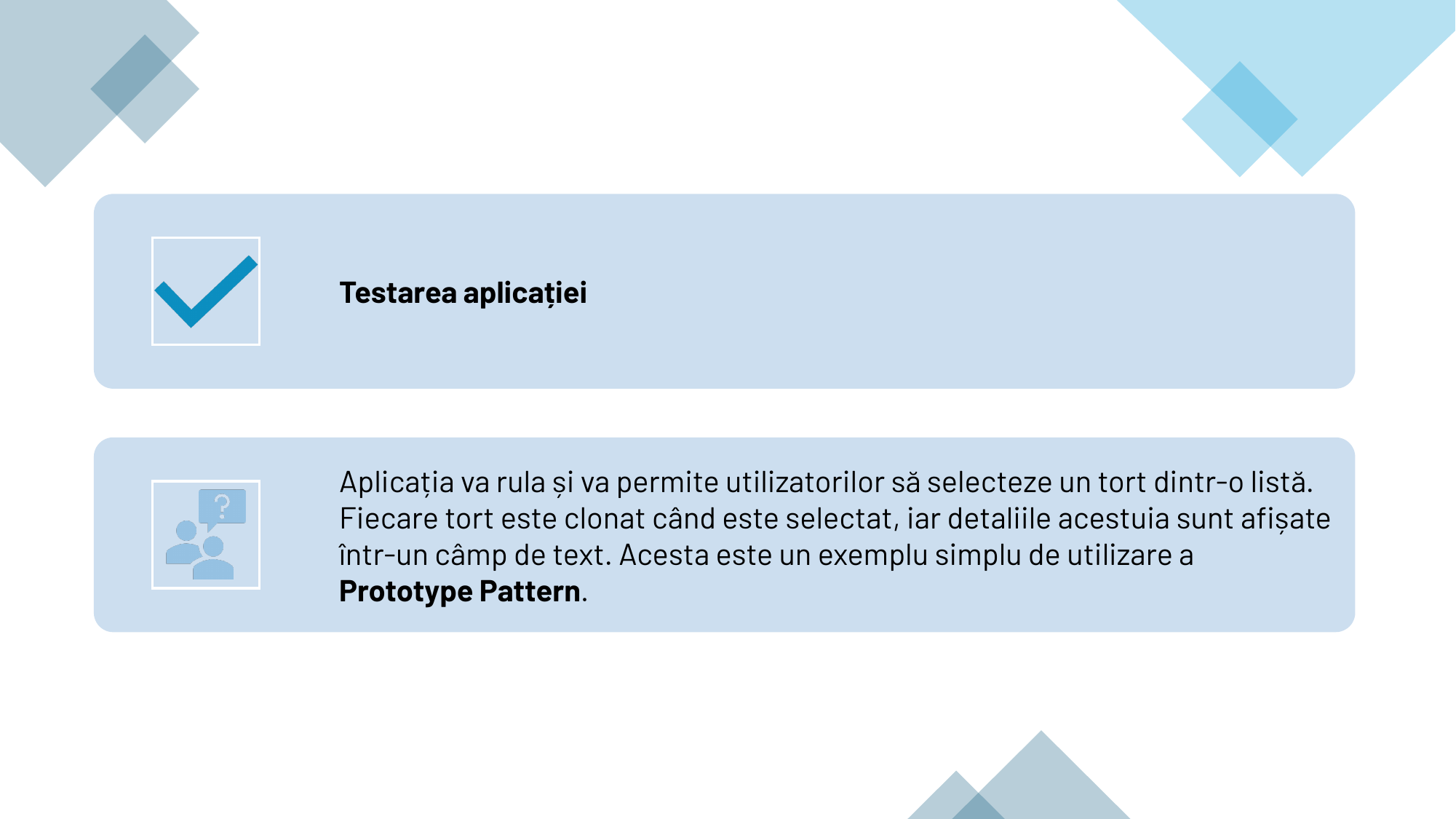

Testarea aplicației
Aplicația va rula și va permite utilizatorilor să selecteze un tort dintr-o listă. Fiecare tort este clonat când este selectat, iar detaliile acestuia sunt afișate într-un câmp de text. Acesta este un exemplu simplu de utilizare a Prototype Pattern.